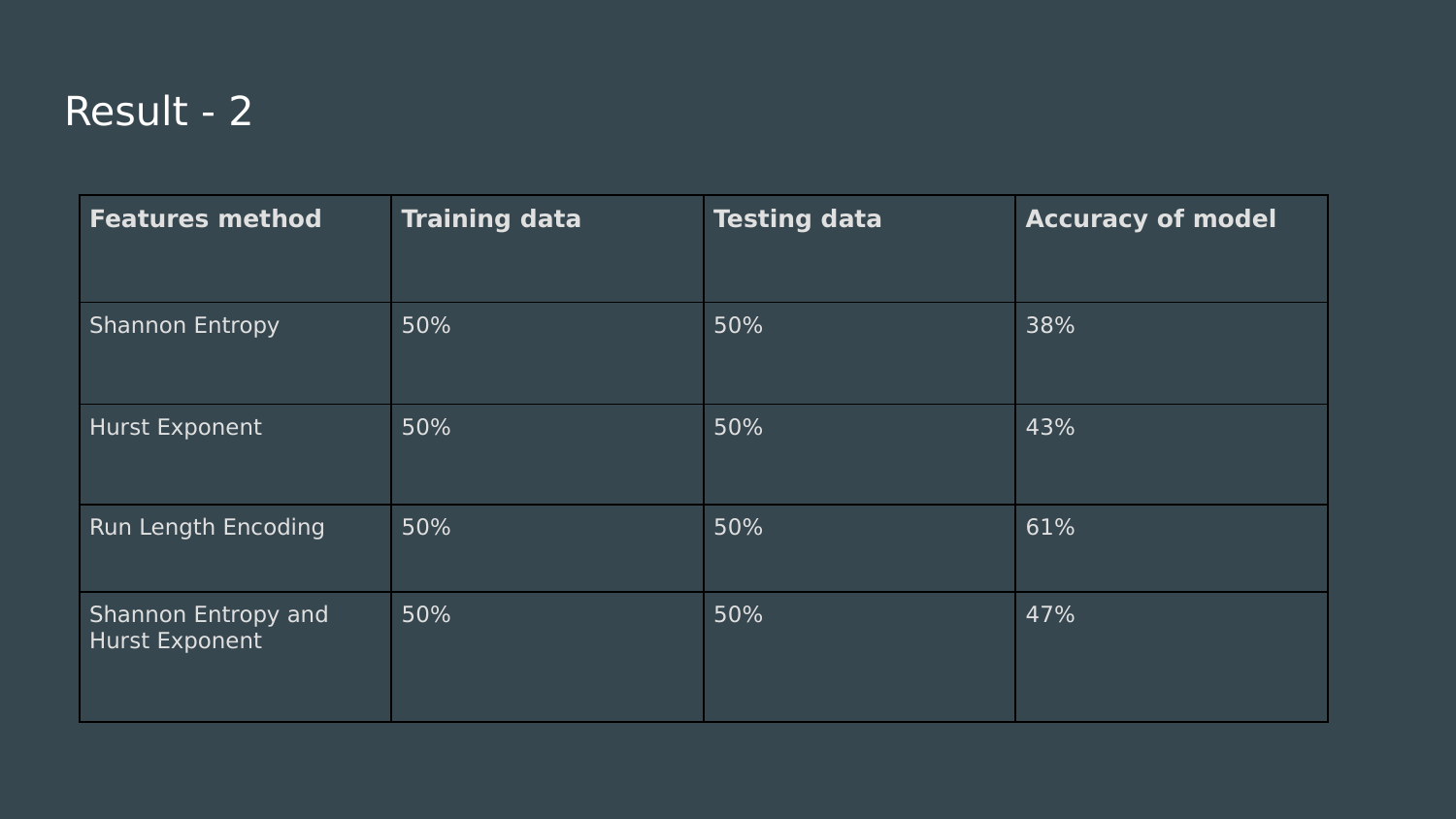

# Result - 2

| Features method | Training data | Testing data | Accuracy of model |
| --- | --- | --- | --- |
| Shannon Entropy | 50% | 50% | 38% |
| Hurst Exponent | 50% | 50% | 43% |
| Run Length Encoding | 50% | 50% | 61% |
| Shannon Entropy and Hurst Exponent | 50% | 50% | 47% |